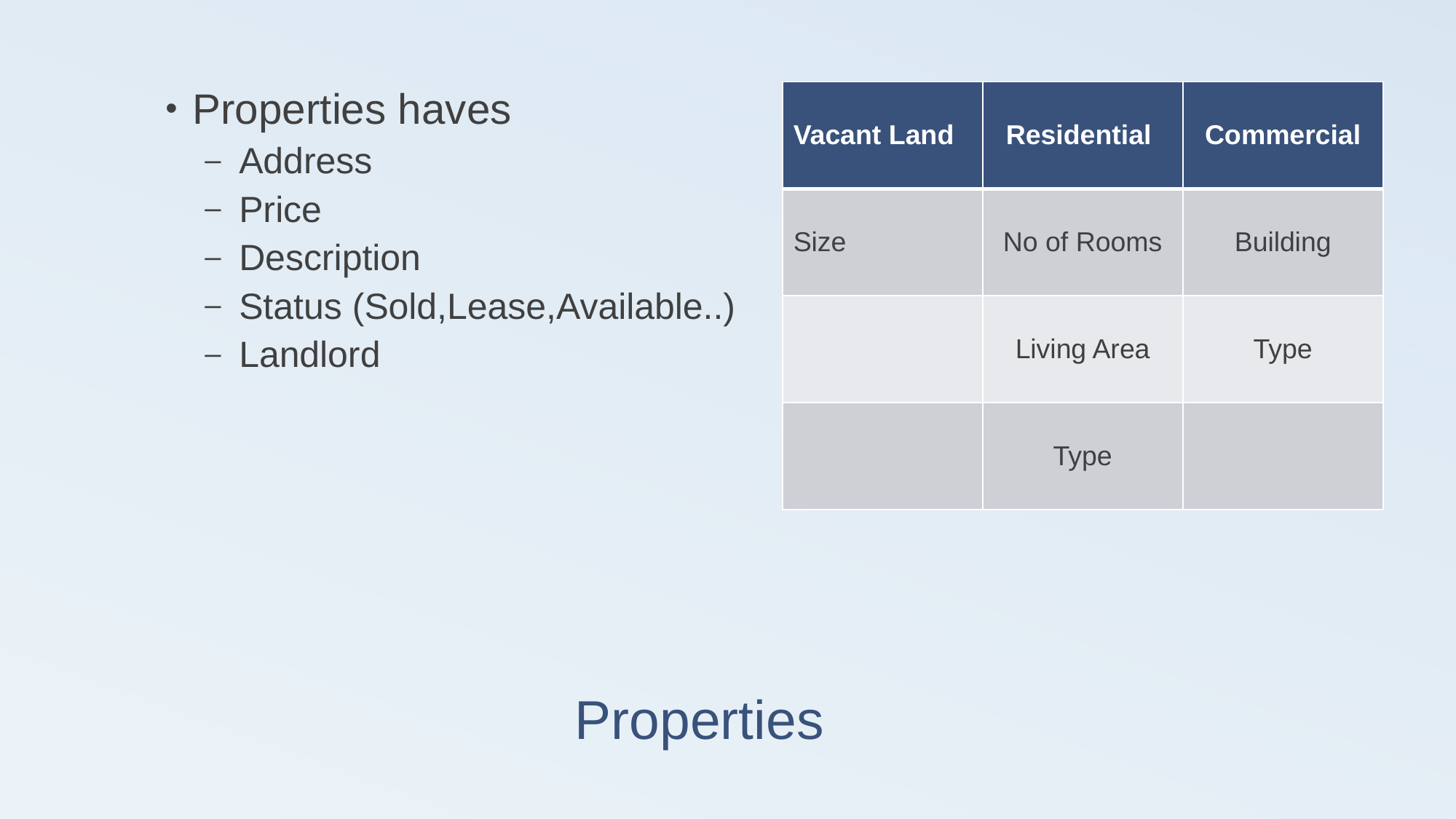

Properties haves
Address
Price
Description
Status (Sold,Lease,Available..)
Landlord
| Vacant Land | Residential | Commercial |
| --- | --- | --- |
| Size | No of Rooms | Building |
|  | Living Area | Type |
|  | Type |  |
# Properties